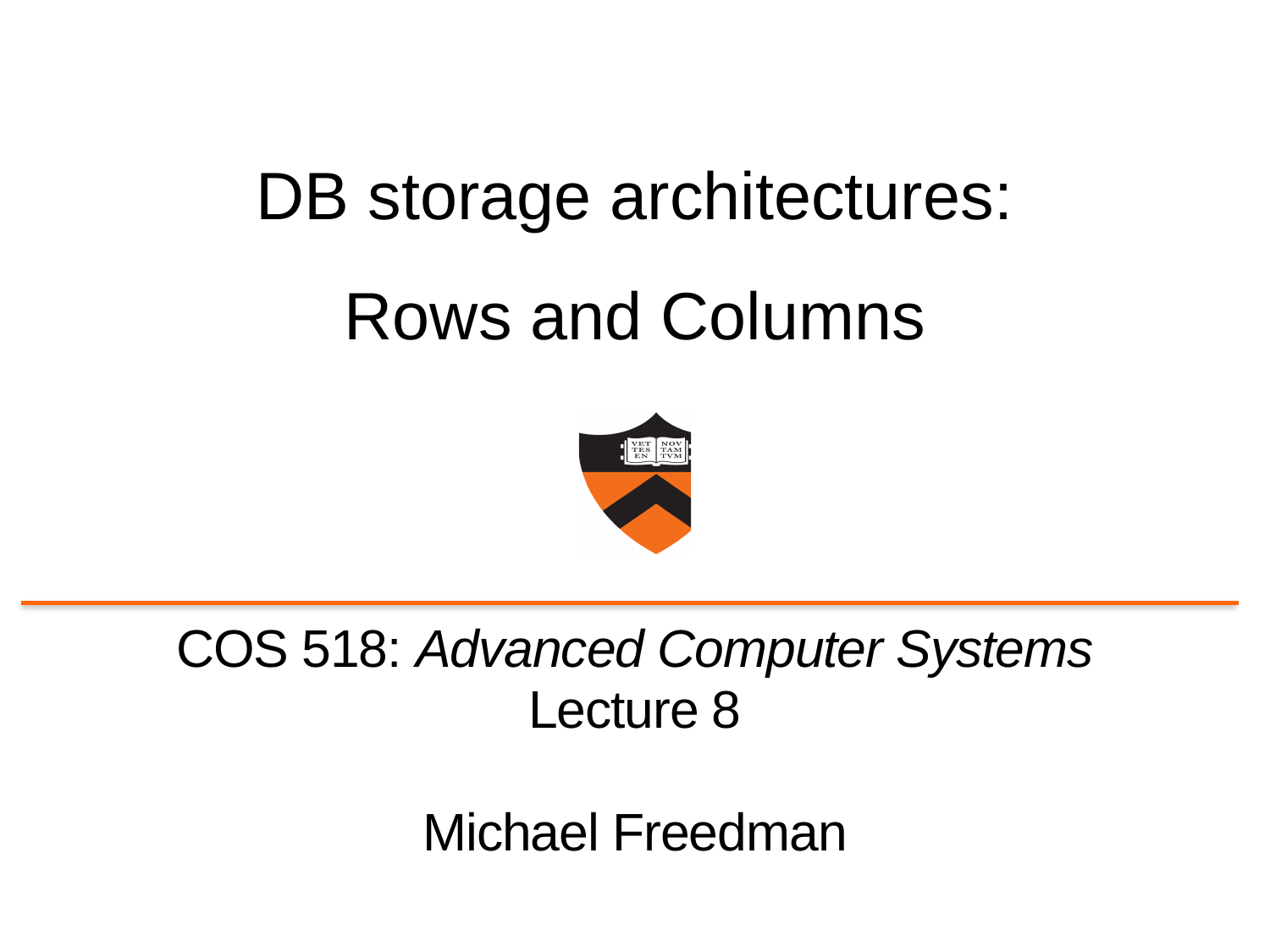

# DB storage architectures: Rows and Columns
COS 518: Advanced Computer Systems
Lecture 8

Michael Freedman